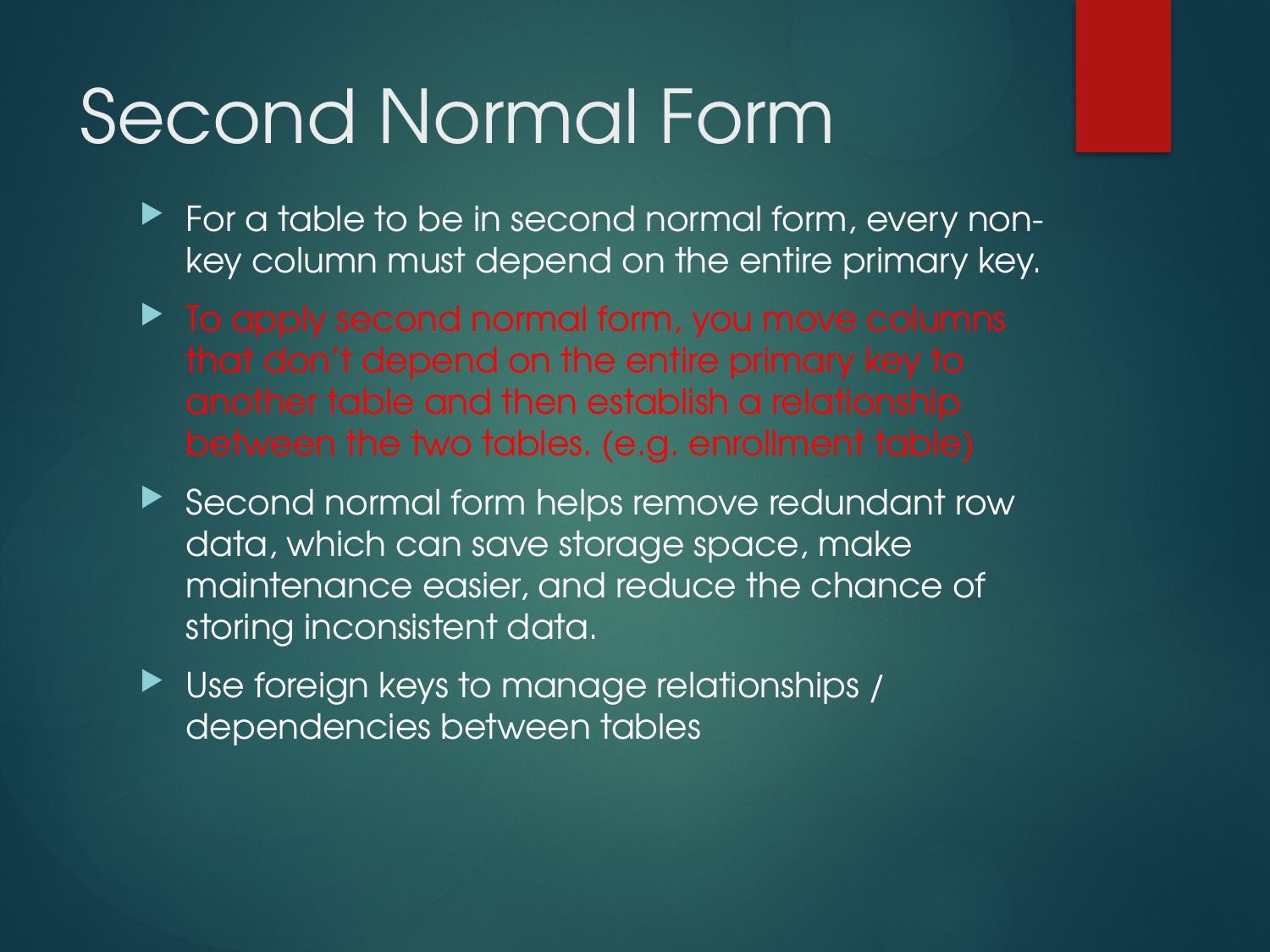

# Second Normal Form
For a table to be in second normal form, every non-key column must depend on the entire primary key.
To apply second normal form, you move columns that don’t depend on the entire primary key to another table and then establish a relationship between the two tables. (e.g. enrollment table)
Second normal form helps remove redundant row data, which can save storage space, make maintenance easier, and reduce the chance of storing inconsistent data.
Use foreign keys to manage relationships / dependencies between tables